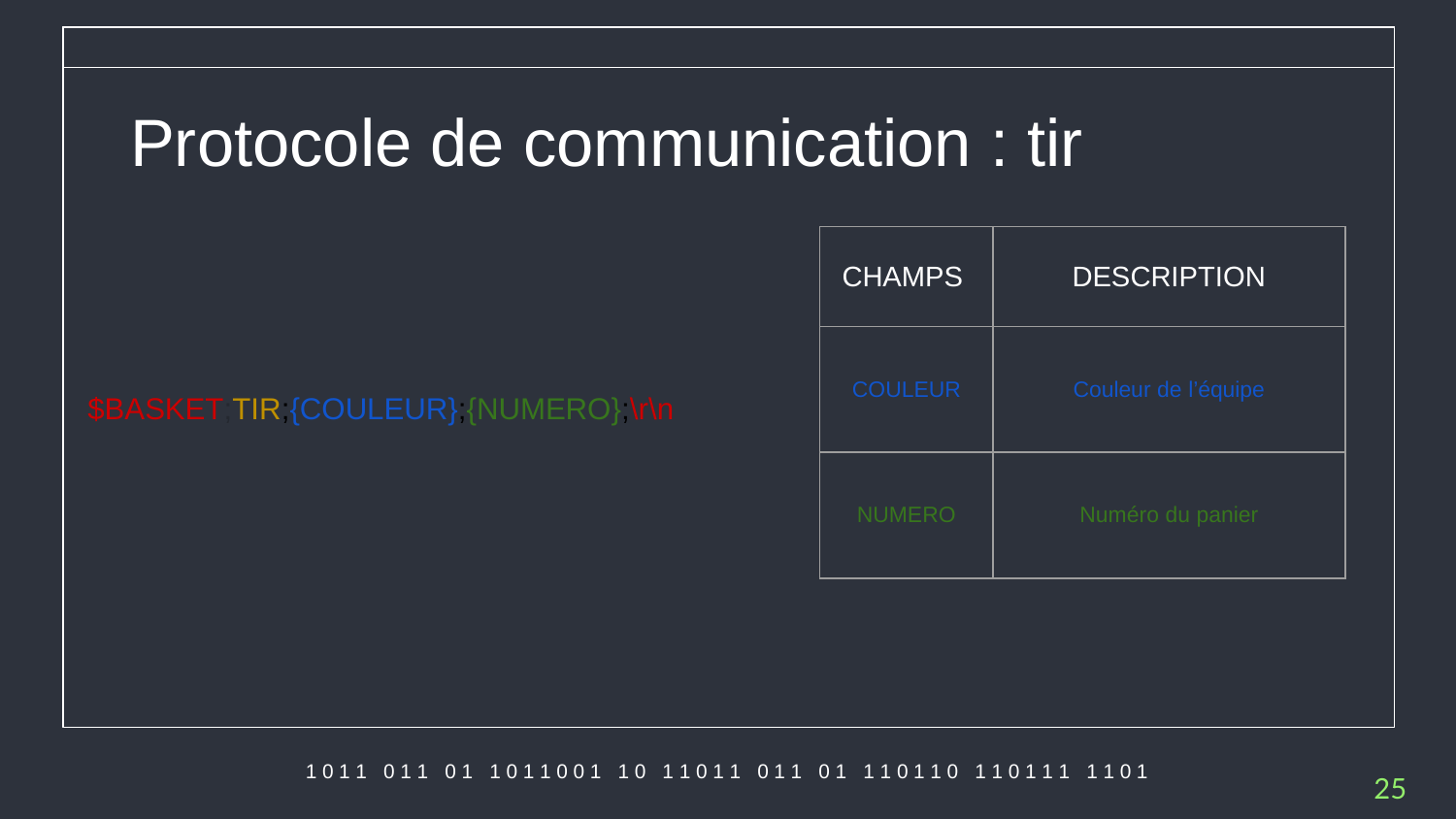

# Protocole de communication : tir
| CHAMPS | DESCRIPTION |
| --- | --- |
| COULEUR | Couleur de l’équipe |
| NUMERO | Numéro du panier |
$BASKET;TIR;{COULEUR};{NUMERO};\r\n
25